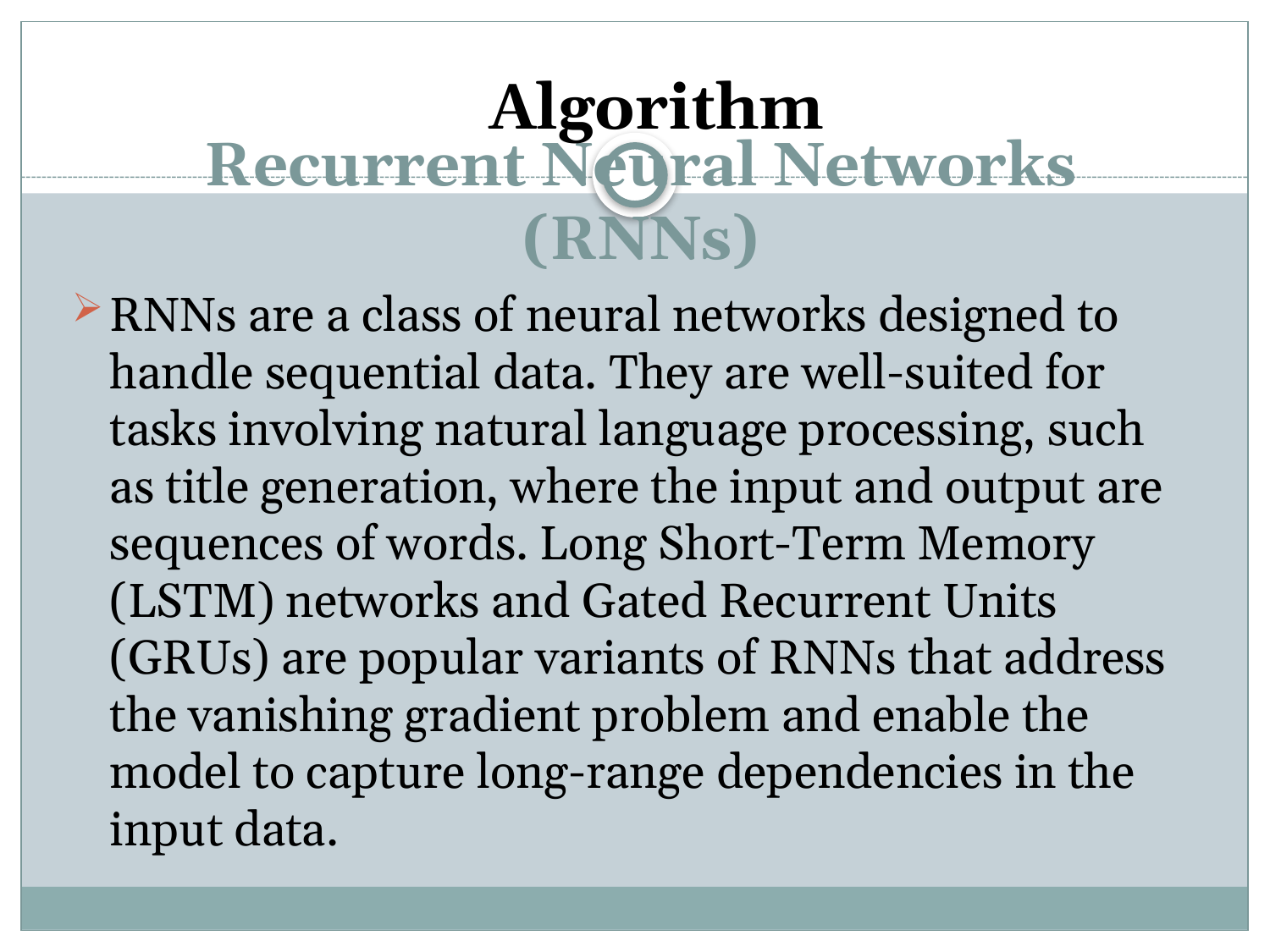

Algorithm
# Recurrent Neural Networks (RNNs)
RNNs are a class of neural networks designed to handle sequential data. They are well-suited for tasks involving natural language processing, such as title generation, where the input and output are sequences of words. Long Short-Term Memory (LSTM) networks and Gated Recurrent Units (GRUs) are popular variants of RNNs that address the vanishing gradient problem and enable the model to capture long-range dependencies in the input data.